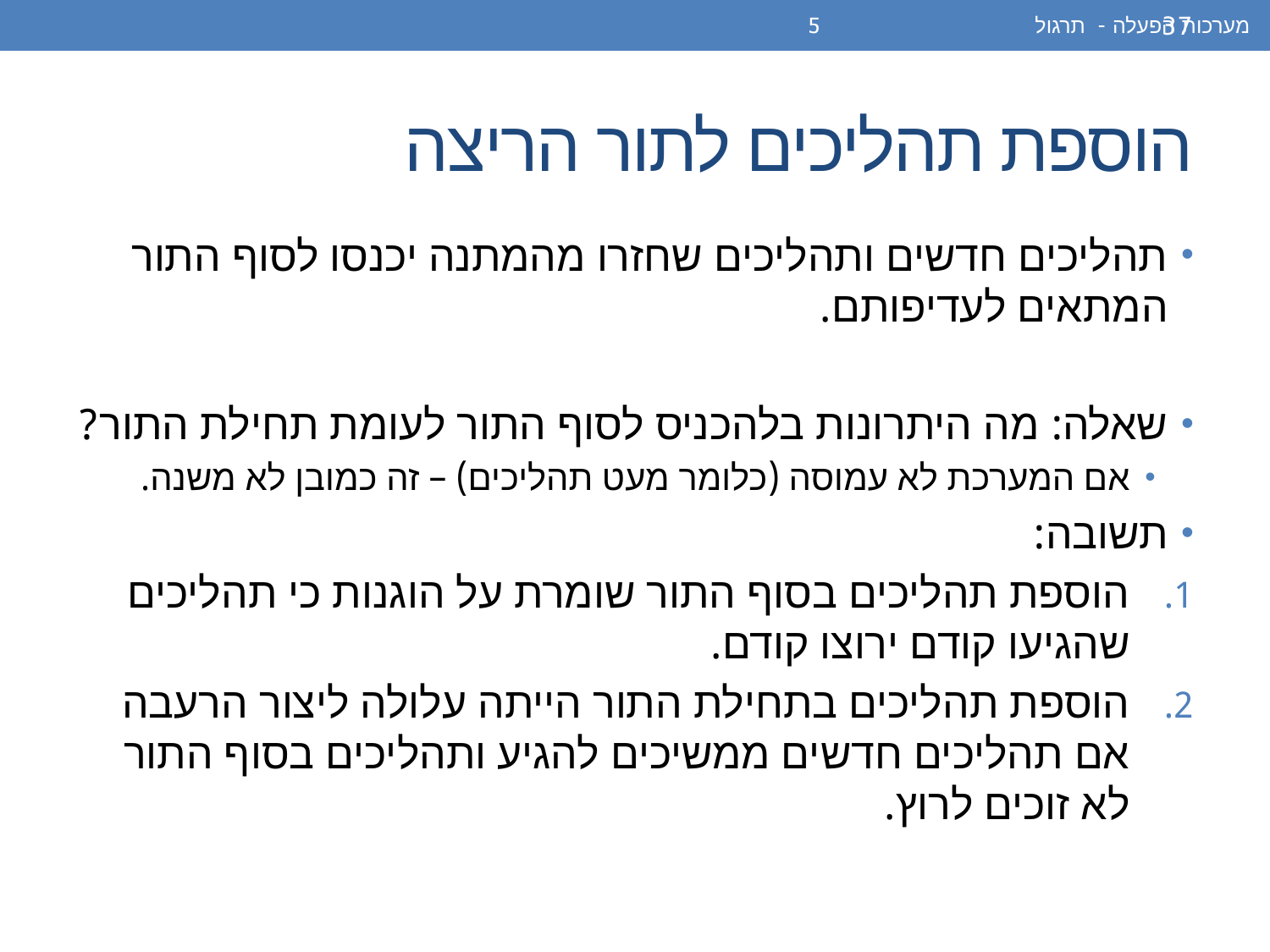

מערכות הפעלה - תרגול 5
37
# הוספת תהליכים לתור הריצה
תהליכים חדשים ותהליכים שחזרו מהמתנה יכנסו לסוף התור המתאים לעדיפותם.

שאלה: מה היתרונות בלהכניס לסוף התור לעומת תחילת התור?
אם המערכת לא עמוסה (כלומר מעט תהליכים) – זה כמובן לא משנה.
תשובה:
הוספת תהליכים בסוף התור שומרת על הוגנות כי תהליכים שהגיעו קודם ירוצו קודם.
הוספת תהליכים בתחילת התור הייתה עלולה ליצור הרעבה אם תהליכים חדשים ממשיכים להגיע ותהליכים בסוף התור לא זוכים לרוץ.